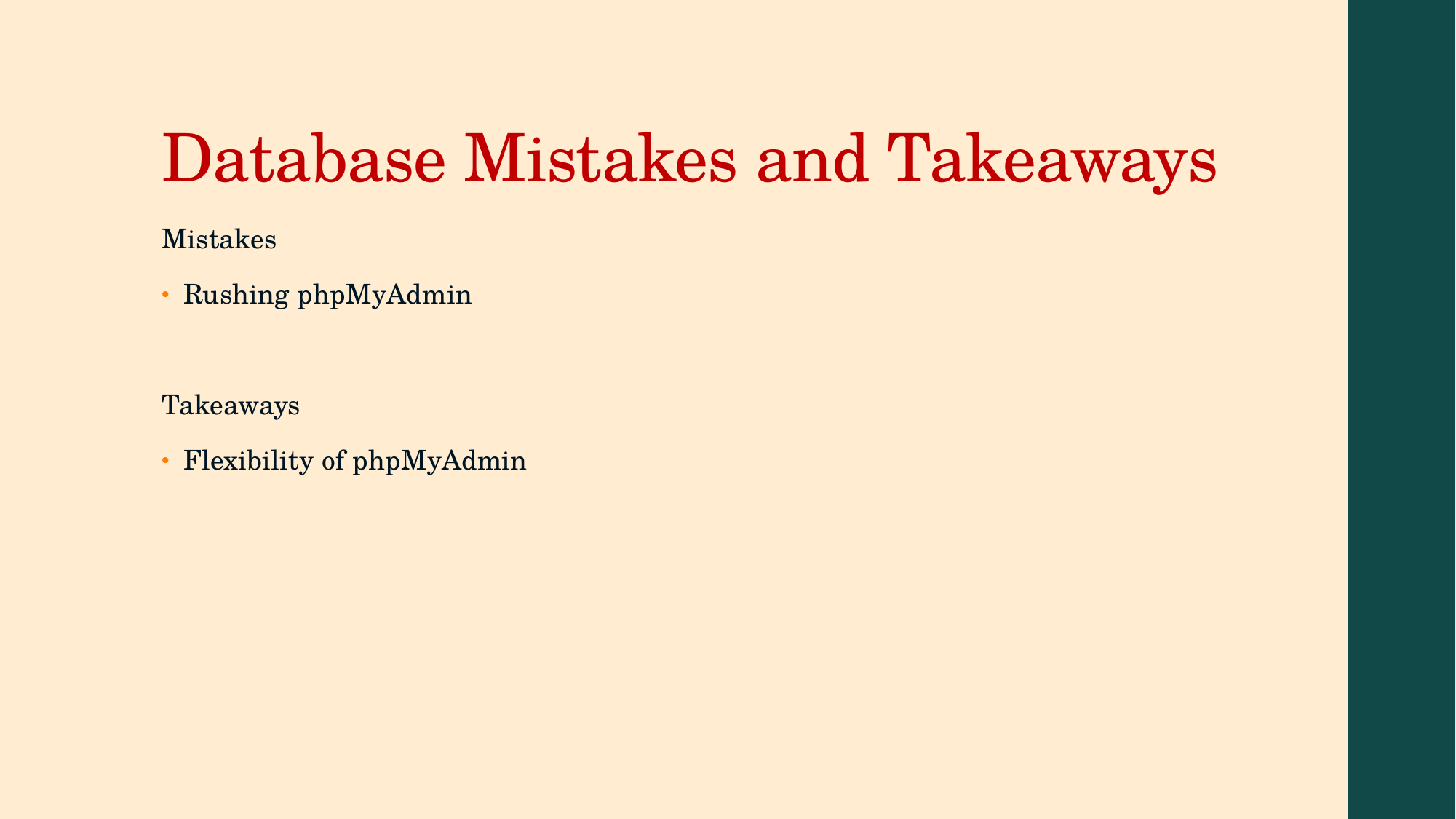

# Database Mistakes and Takeaways
Mistakes
Rushing phpMyAdmin

Takeaways
Flexibility of phpMyAdmin